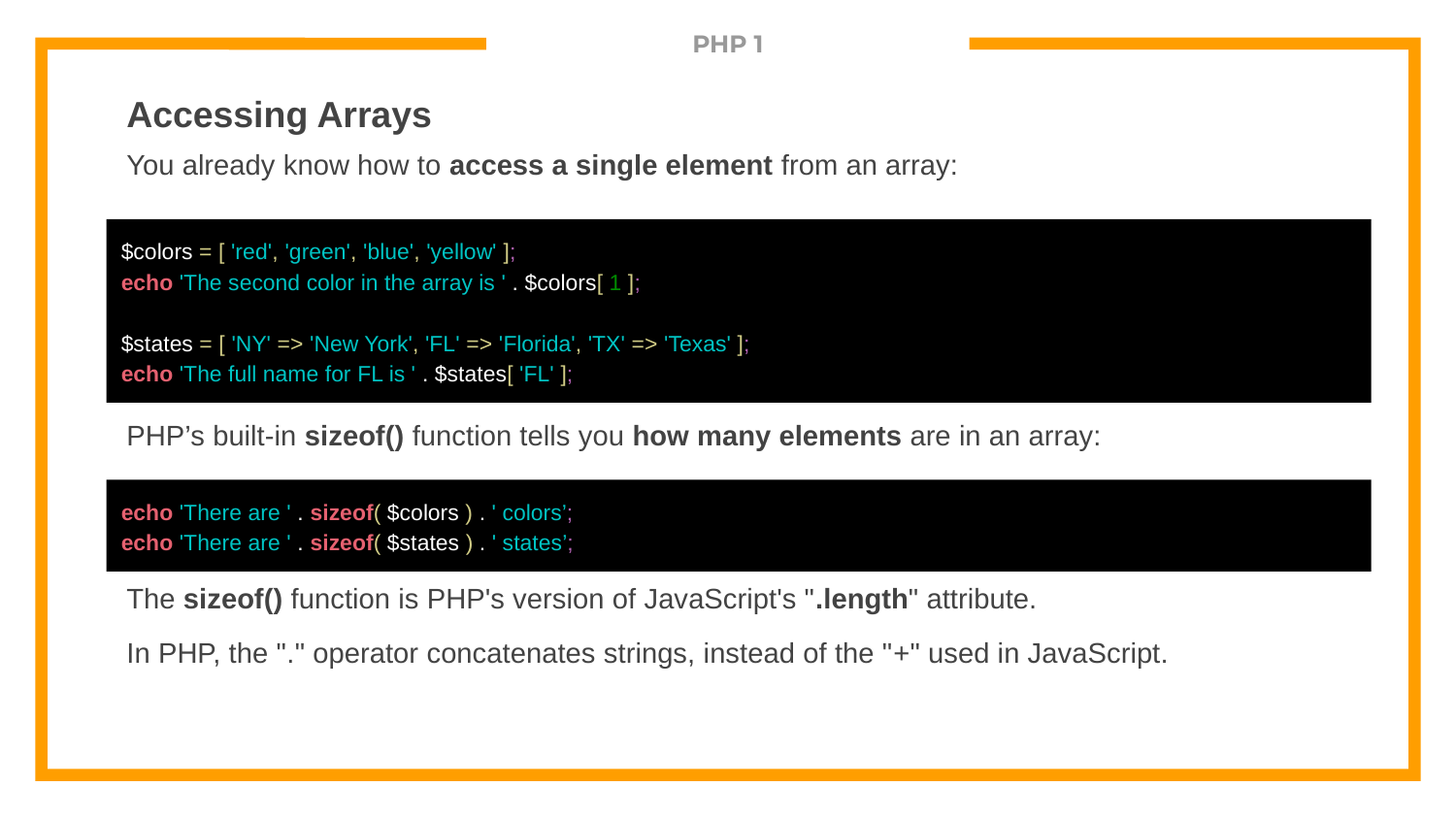

# PHP 1
Accessing Arrays
You already know how to access a single element from an array:

PHP’s built-in sizeof() function tells you how many elements are in an array:

The sizeof() function is PHP's version of JavaScript's ".length" attribute.
In PHP, the "." operator concatenates strings, instead of the "+" used in JavaScript.

$colors = [ 'red', 'green', 'blue', 'yellow' ];
echo 'The second color in the array is ' . $colors[ 1 ];
$states = [ 'NY' => 'New York', 'FL' => 'Florida', 'TX' => 'Texas' ];
echo 'The full name for FL is ' . $states[ 'FL' ];
echo 'There are ' . sizeof( $colors ) . ' colors’;
echo 'There are ' . sizeof( $states ) . ' states’;